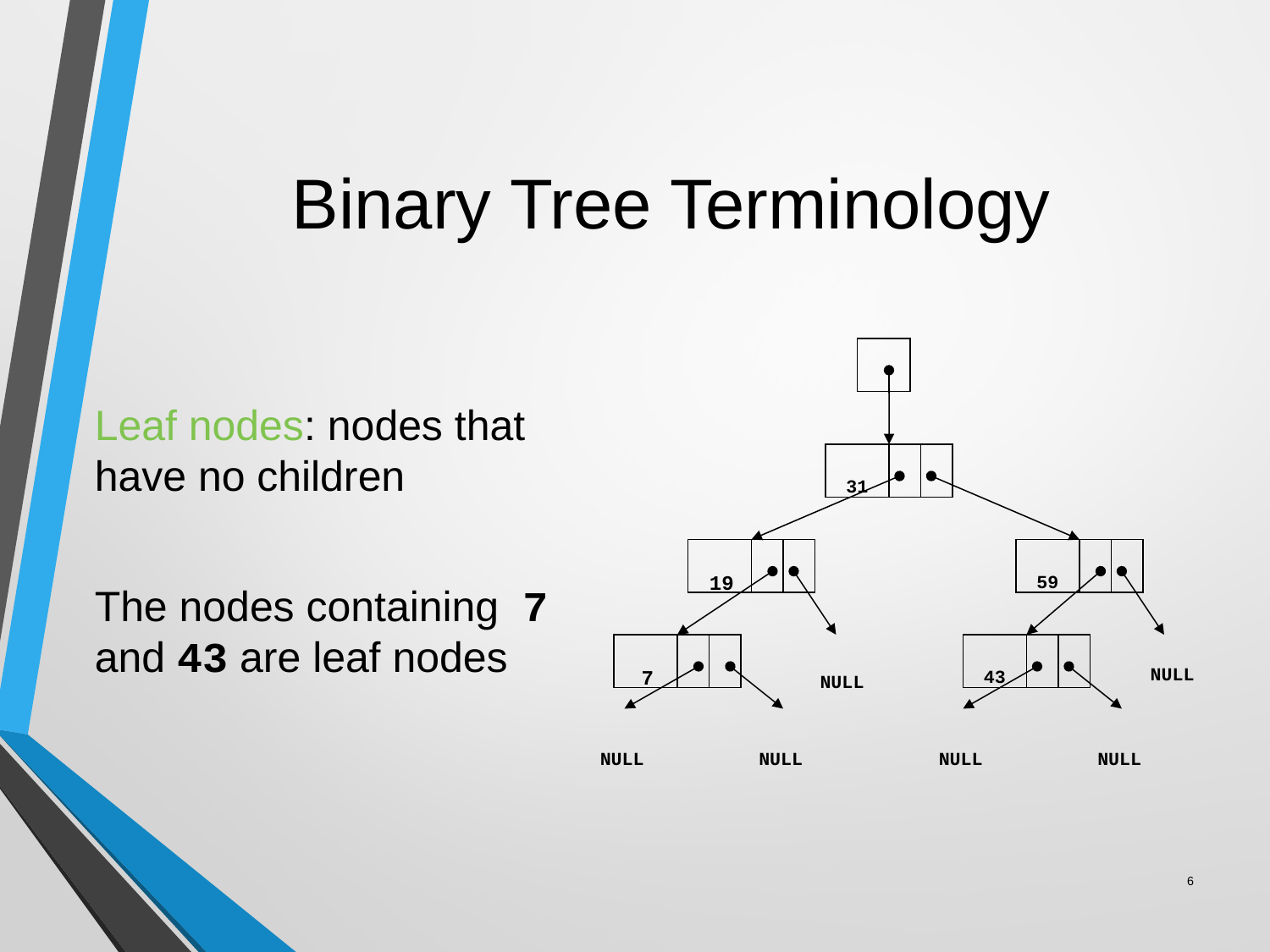

# Binary Tree Terminology
	Leaf nodes: nodes that have no children

	The nodes containing  7  and 43 are leaf nodes

31

19

59

7

NULL
43
NULL

NULL
NULL
NULL
NULL
6